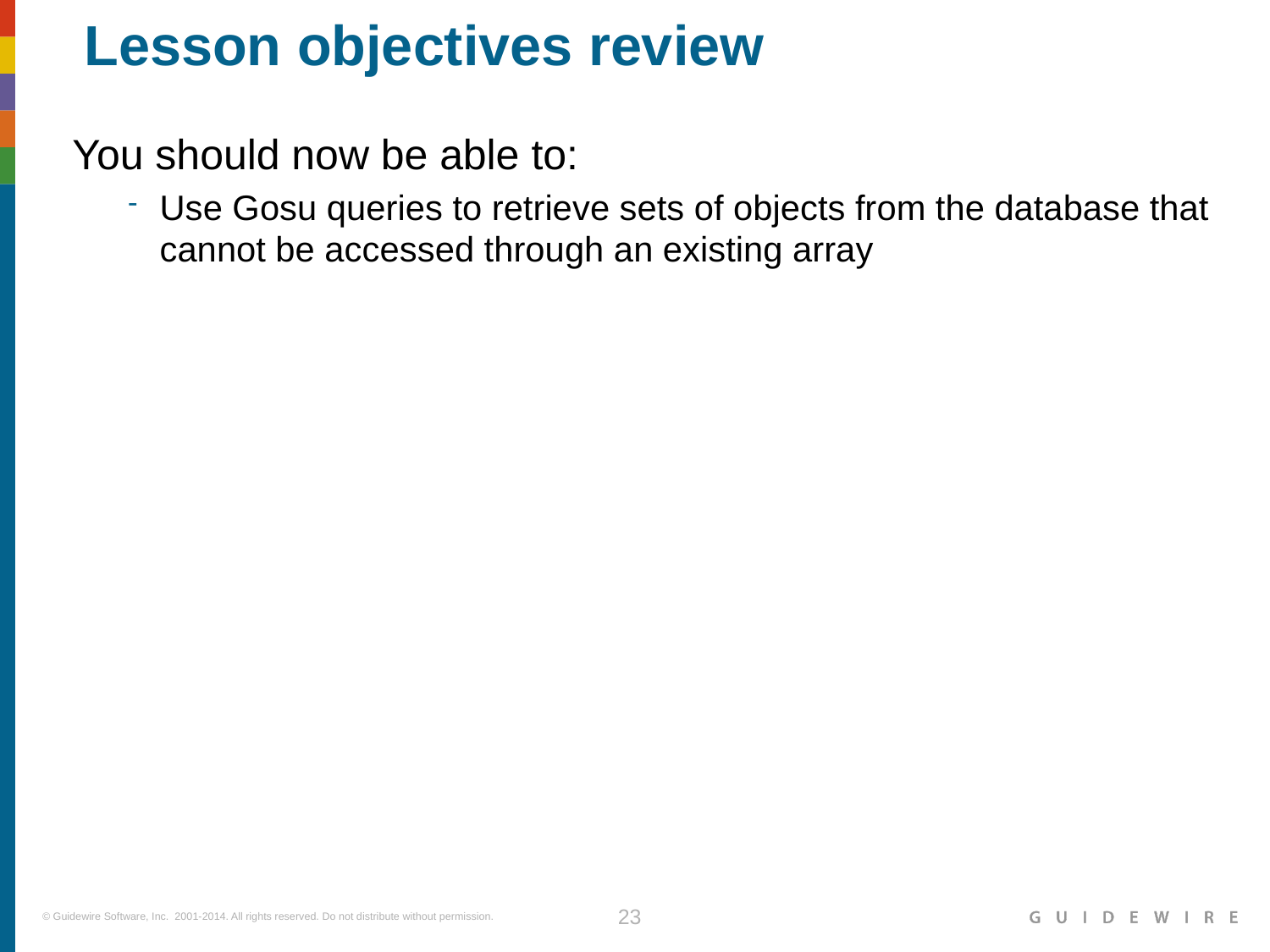

# Lesson objectives review
You should now be able to:
Use Gosu queries to retrieve sets of objects from the database that cannot be accessed through an existing array